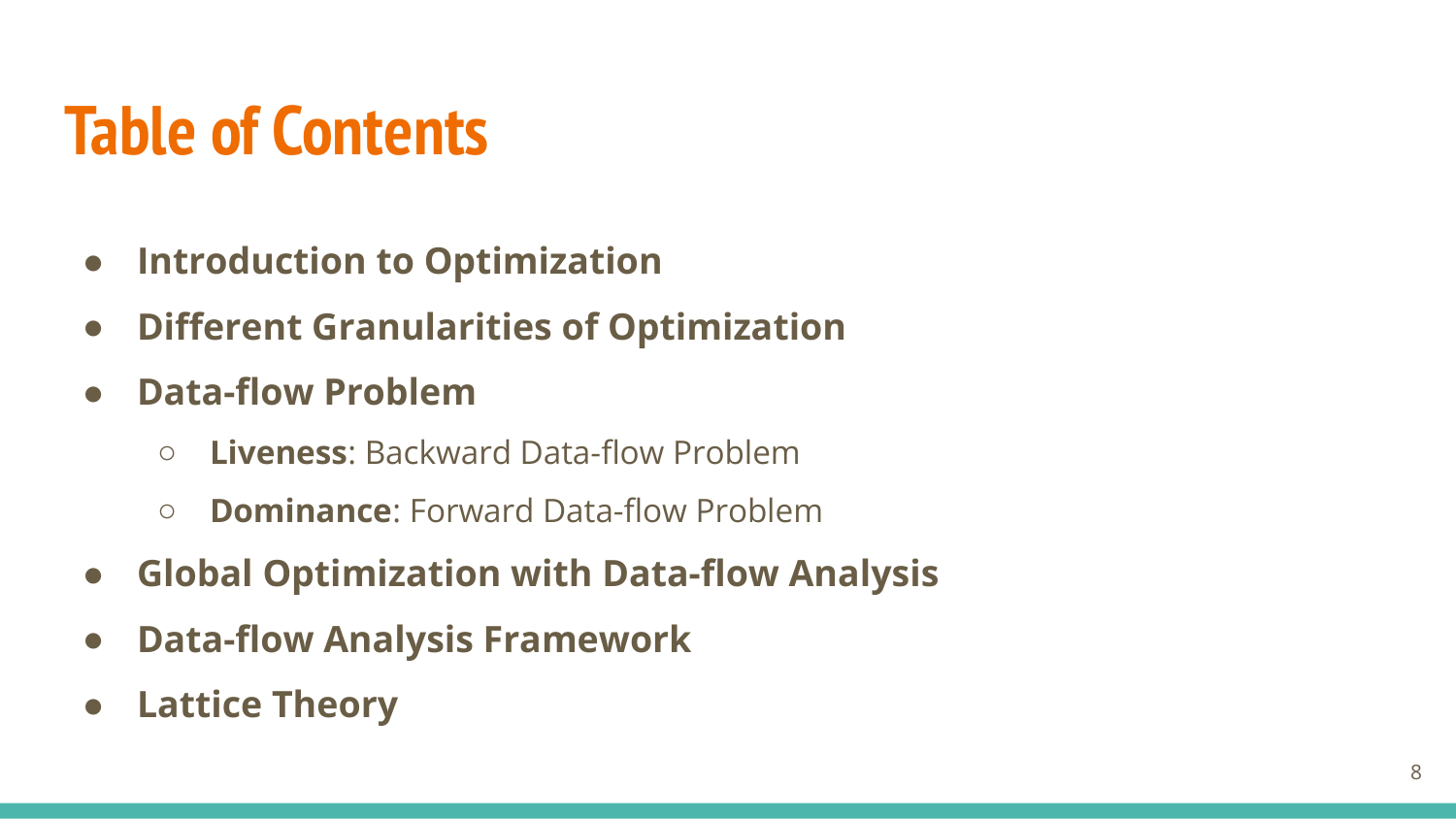

# Table of Contents
Introduction to Optimization
Different Granularities of Optimization
Data-flow Problem
Liveness: Backward Data-flow Problem
Dominance: Forward Data-flow Problem
Global Optimization with Data-flow Analysis
Data-flow Analysis Framework
Lattice Theory
8